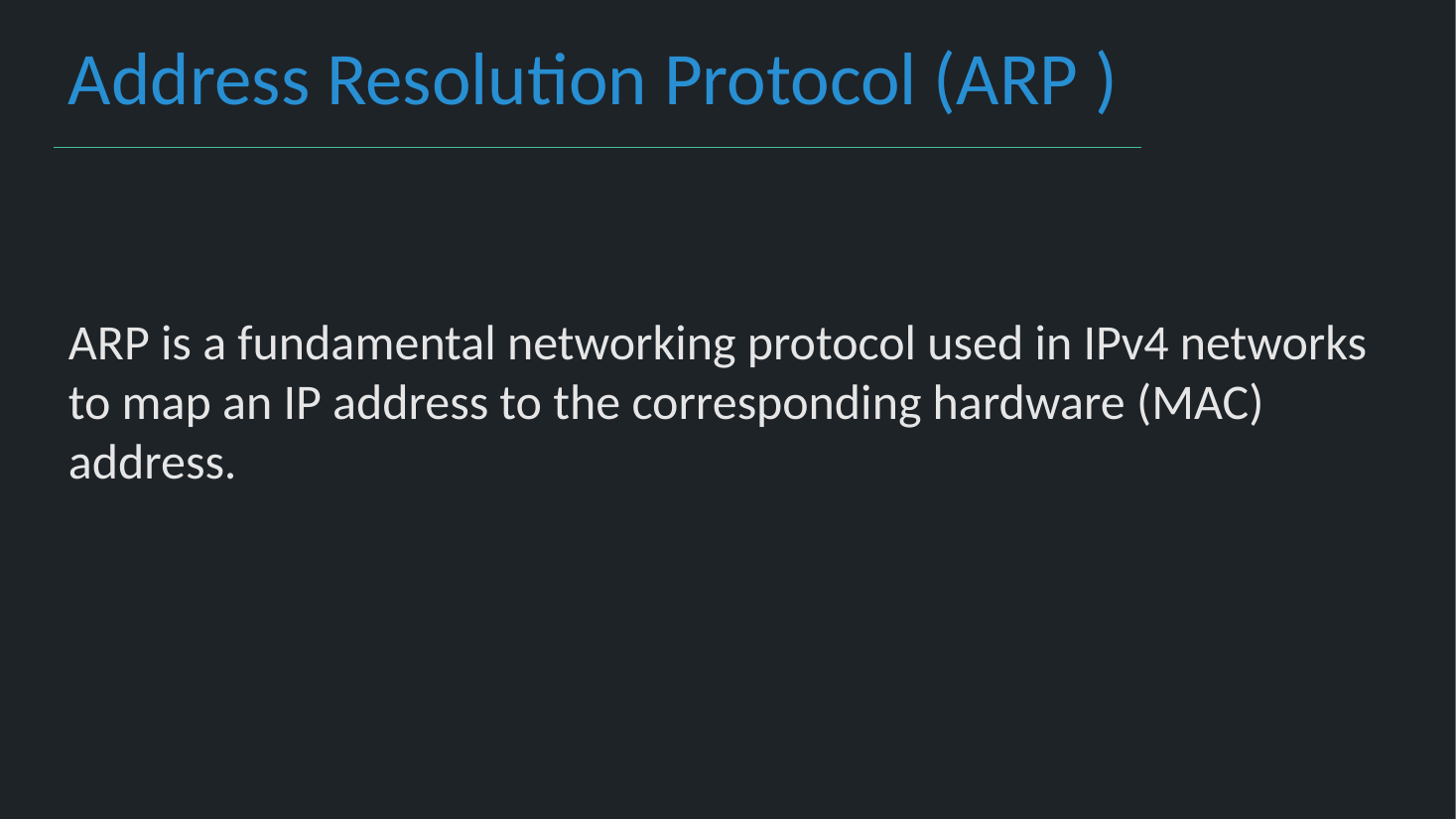

Address Resolution Protocol (ARP )
ARP is a fundamental networking protocol used in IPv4 networks to map an IP address to the corresponding hardware (MAC) address.